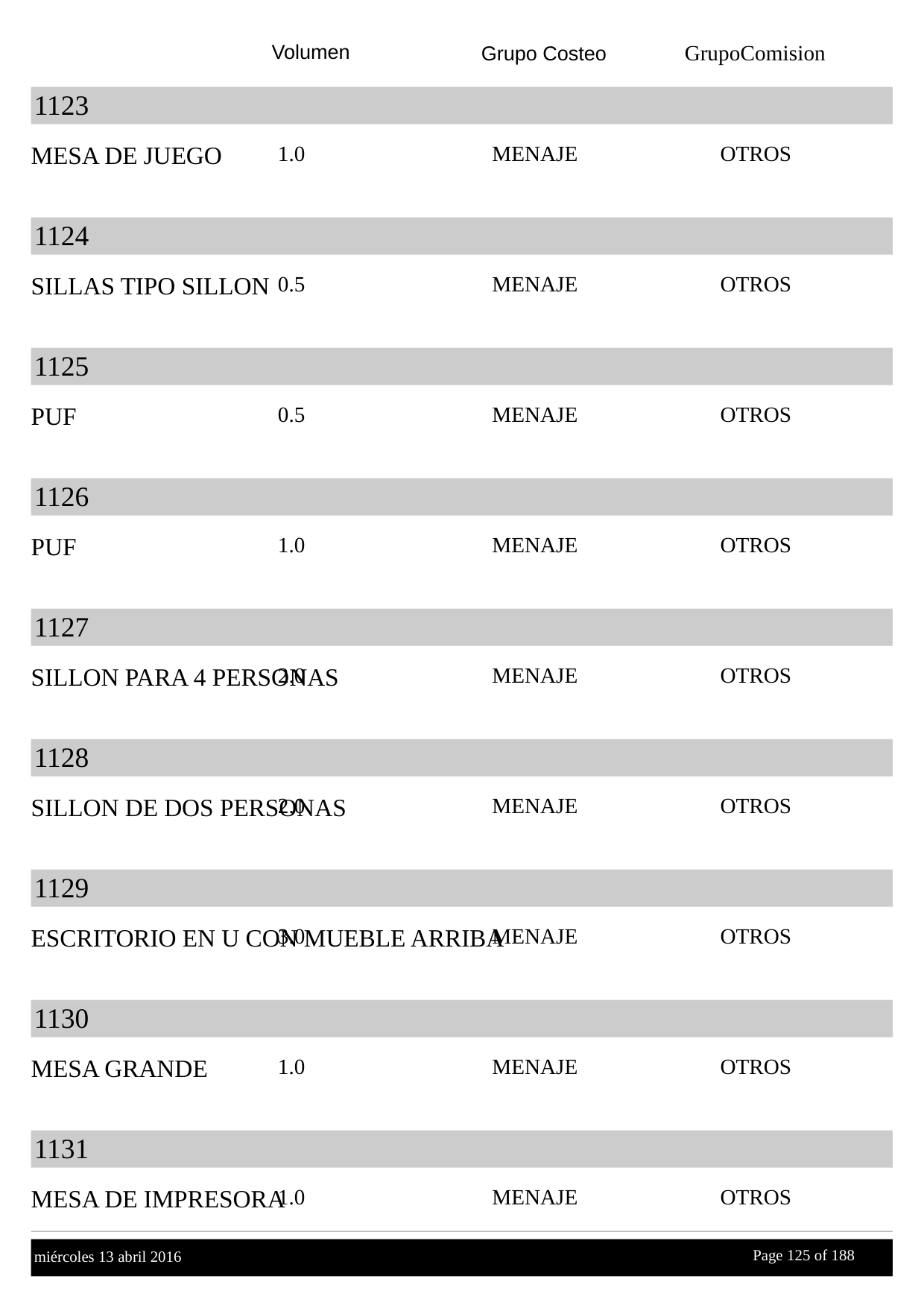

Volumen
GrupoComision
Grupo Costeo

1123
MESA DE JUEGO
1.0
MENAJE
OTROS

1124
SILLAS TIPO SILLON
0.5
MENAJE
OTROS

1125
PUF
0.5
MENAJE
OTROS

1126
PUF
1.0
MENAJE
OTROS

1127
SILLON PARA 4 PERSONAS
2.0
MENAJE
OTROS

1128
SILLON DE DOS PERSONAS
2.0
MENAJE
OTROS

1129
ESCRITORIO EN U CON MUEBLE ARRIBA
3.0
MENAJE
OTROS

1130
MESA GRANDE
1.0
MENAJE
OTROS

1131
MESA DE IMPRESORA
1.0
MENAJE
OTROS

Page 125 of
 188
miércoles 13 abril 2016